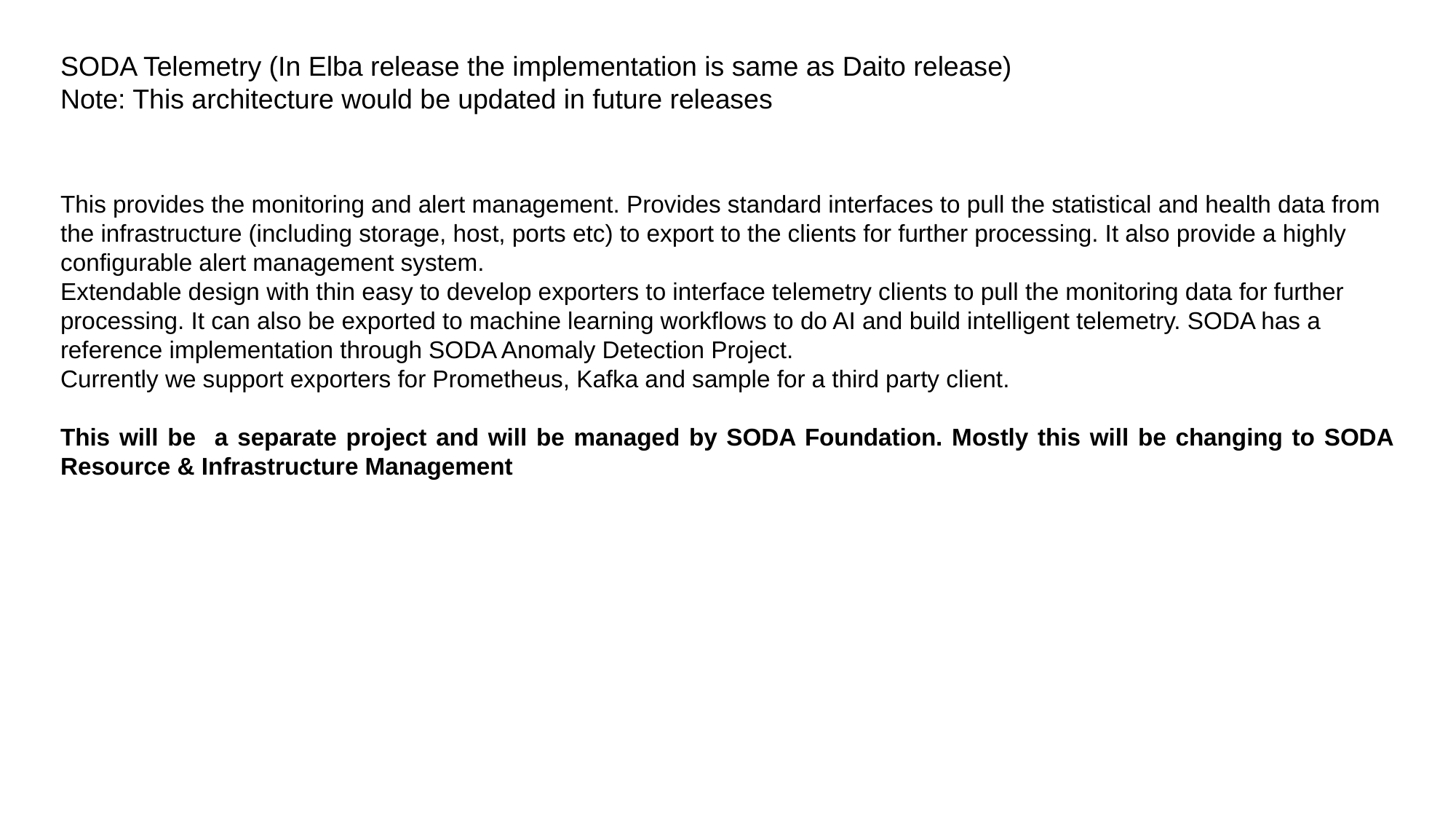

# SODA Telemetry (In Elba release the implementation is same as Daito release)
Note: This architecture would be updated in future releases
This provides the monitoring and alert management. Provides standard interfaces to pull the statistical and health data from the infrastructure (including storage, host, ports etc) to export to the clients for further processing. It also provide a highly configurable alert management system.
Extendable design with thin easy to develop exporters to interface telemetry clients to pull the monitoring data for further processing. It can also be exported to machine learning workflows to do AI and build intelligent telemetry. SODA has a reference implementation through SODA Anomaly Detection Project.
Currently we support exporters for Prometheus, Kafka and sample for a third party client.

This will be  a separate project and will be managed by SODA Foundation. Mostly this will be changing to SODA Resource & Infrastructure Management